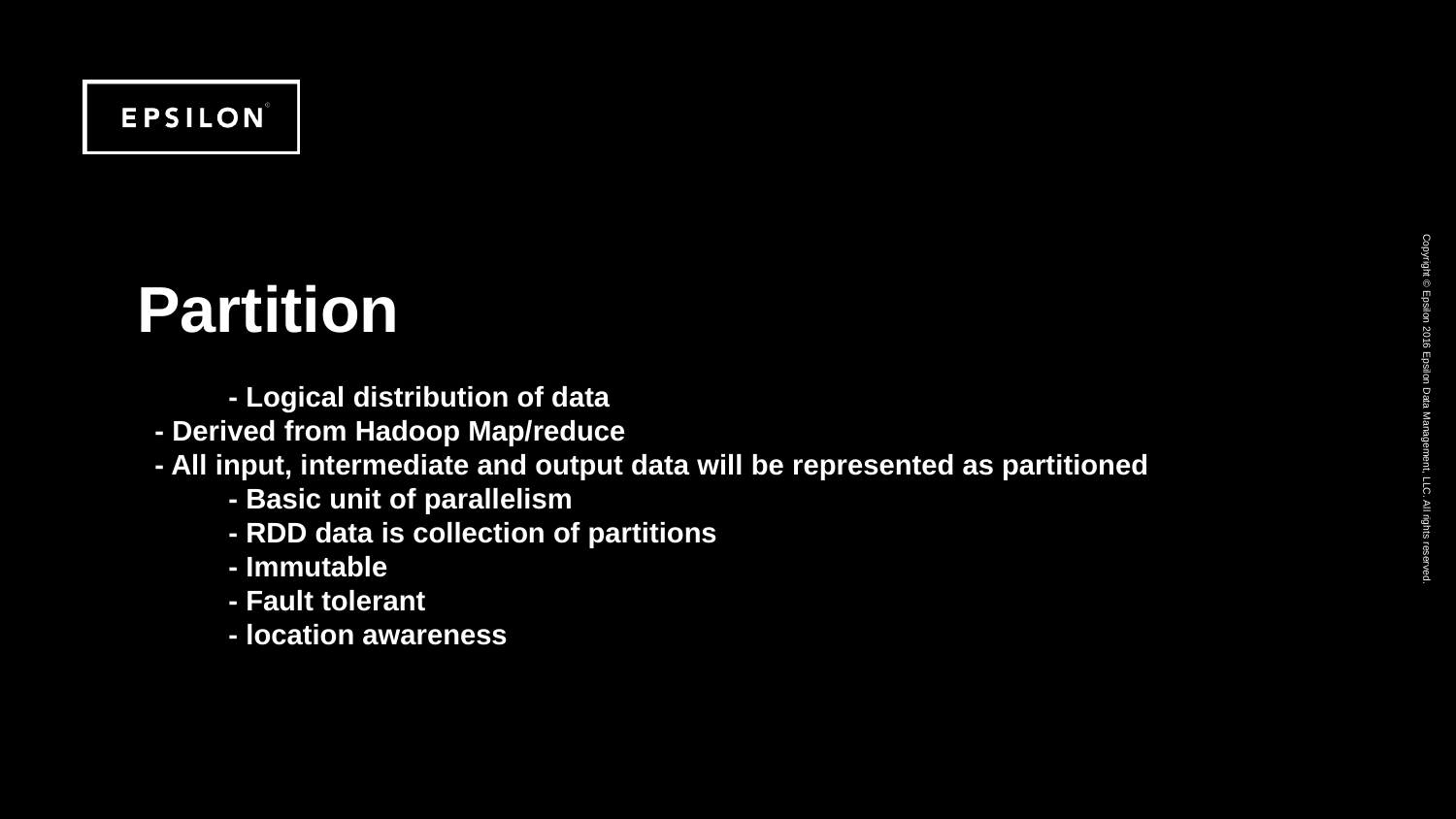

# Partition - Logical distribution of data - Derived from Hadoop Map/reduce - All input, intermediate and output data will be represented as partitioned - Basic unit of parallelism - RDD data is collection of partitions - Immutable - Fault tolerant - location awareness